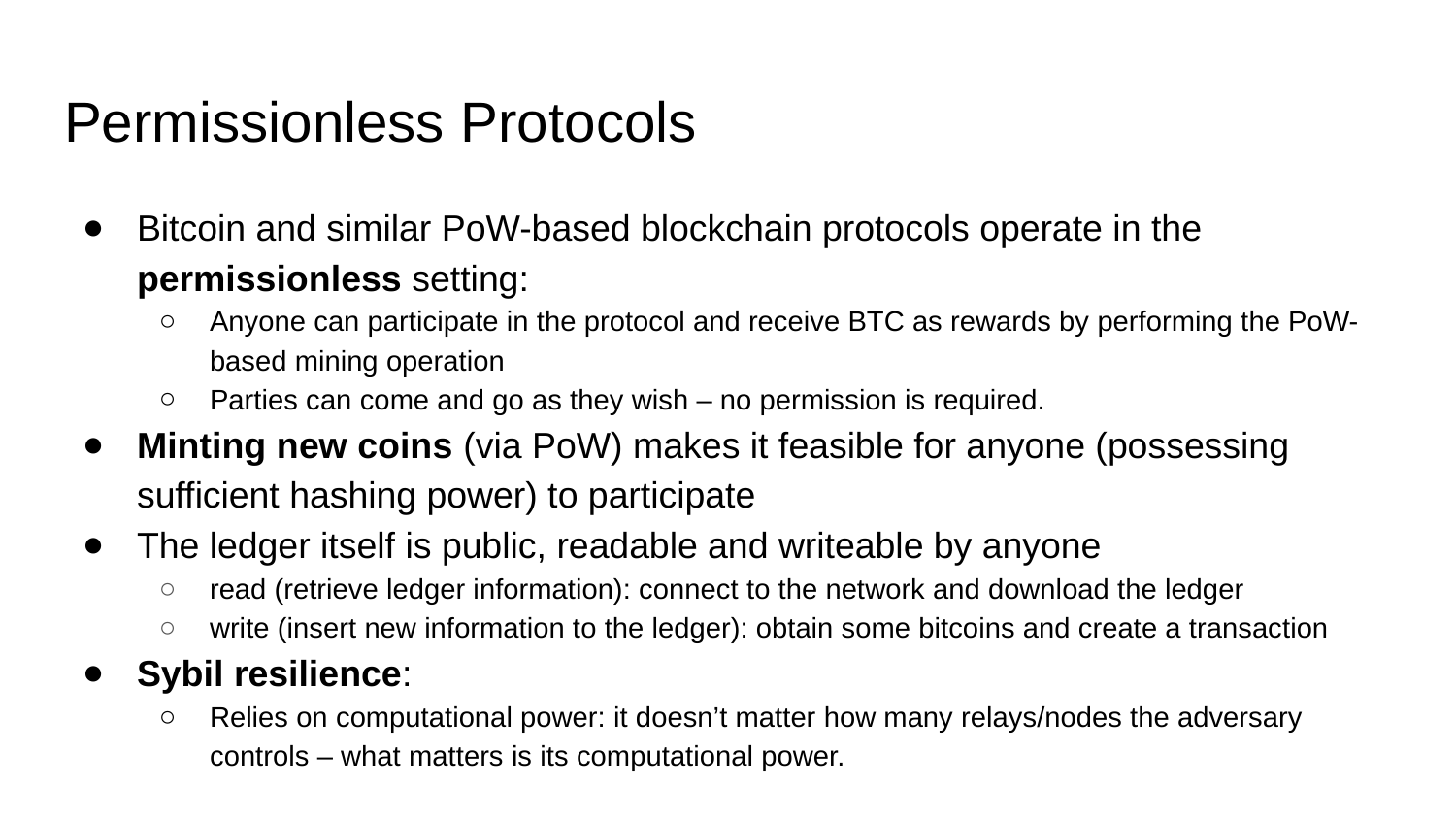

# Permissionless Protocols
Bitcoin and similar PoW-based blockchain protocols operate in the permissionless setting:
Anyone can participate in the protocol and receive BTC as rewards by performing the PoW-based mining operation
Parties can come and go as they wish – no permission is required.
Minting new coins (via PoW) makes it feasible for anyone (possessing sufficient hashing power) to participate
The ledger itself is public, readable and writeable by anyone
read (retrieve ledger information): connect to the network and download the ledger
write (insert new information to the ledger): obtain some bitcoins and create a transaction
Sybil resilience:
Relies on computational power: it doesn’t matter how many relays/nodes the adversary controls – what matters is its computational power.